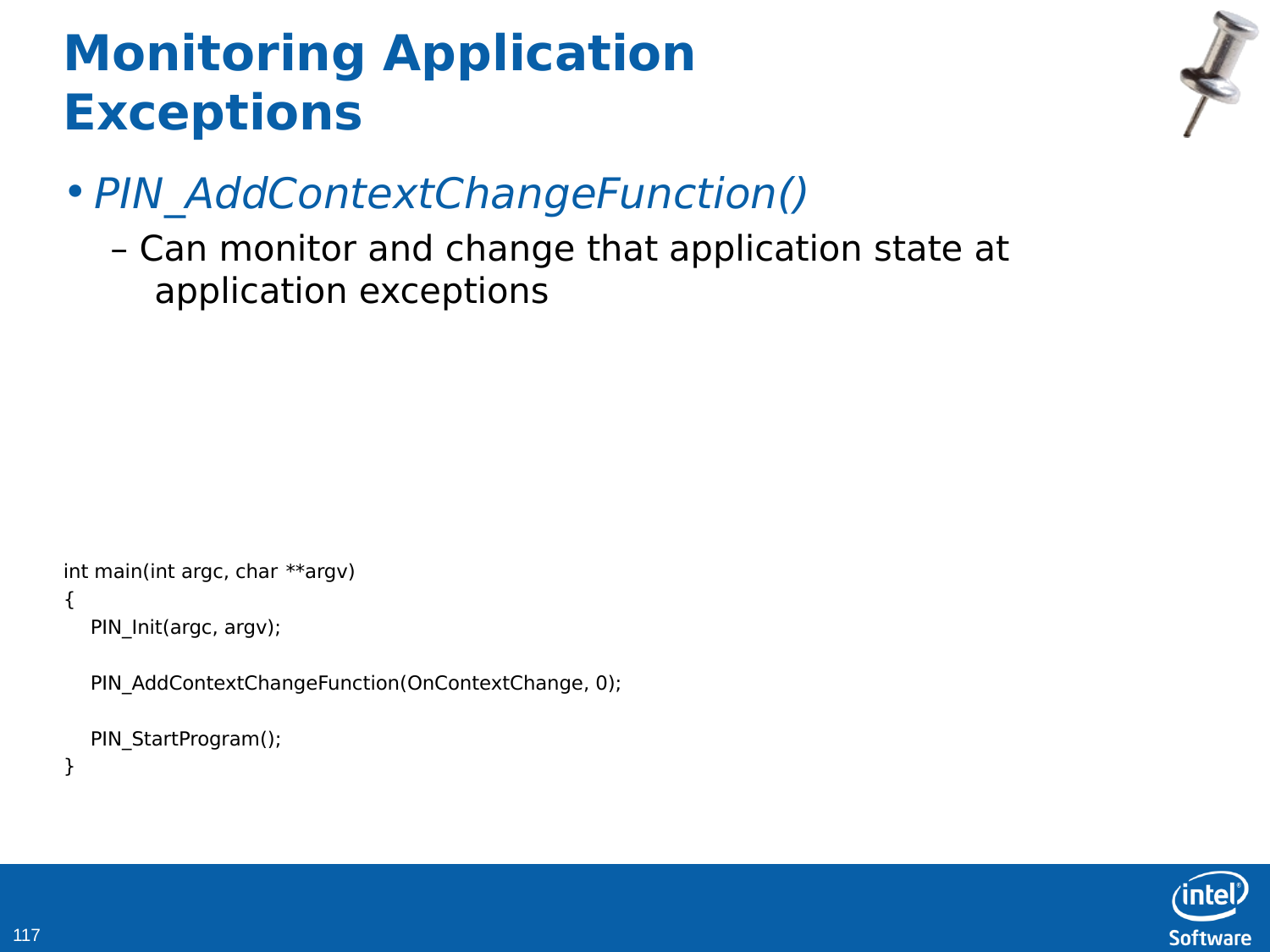

# Monitoring Application Exceptions
PIN_AddContextChangeFunction()
– Can monitor and change that application state at  application exceptions
int main(int argc, char **argv)
{
PIN_Init(argc, argv);
PIN_AddContextChangeFunction(OnContextChange, 0);  PIN_StartProgram();
}
117